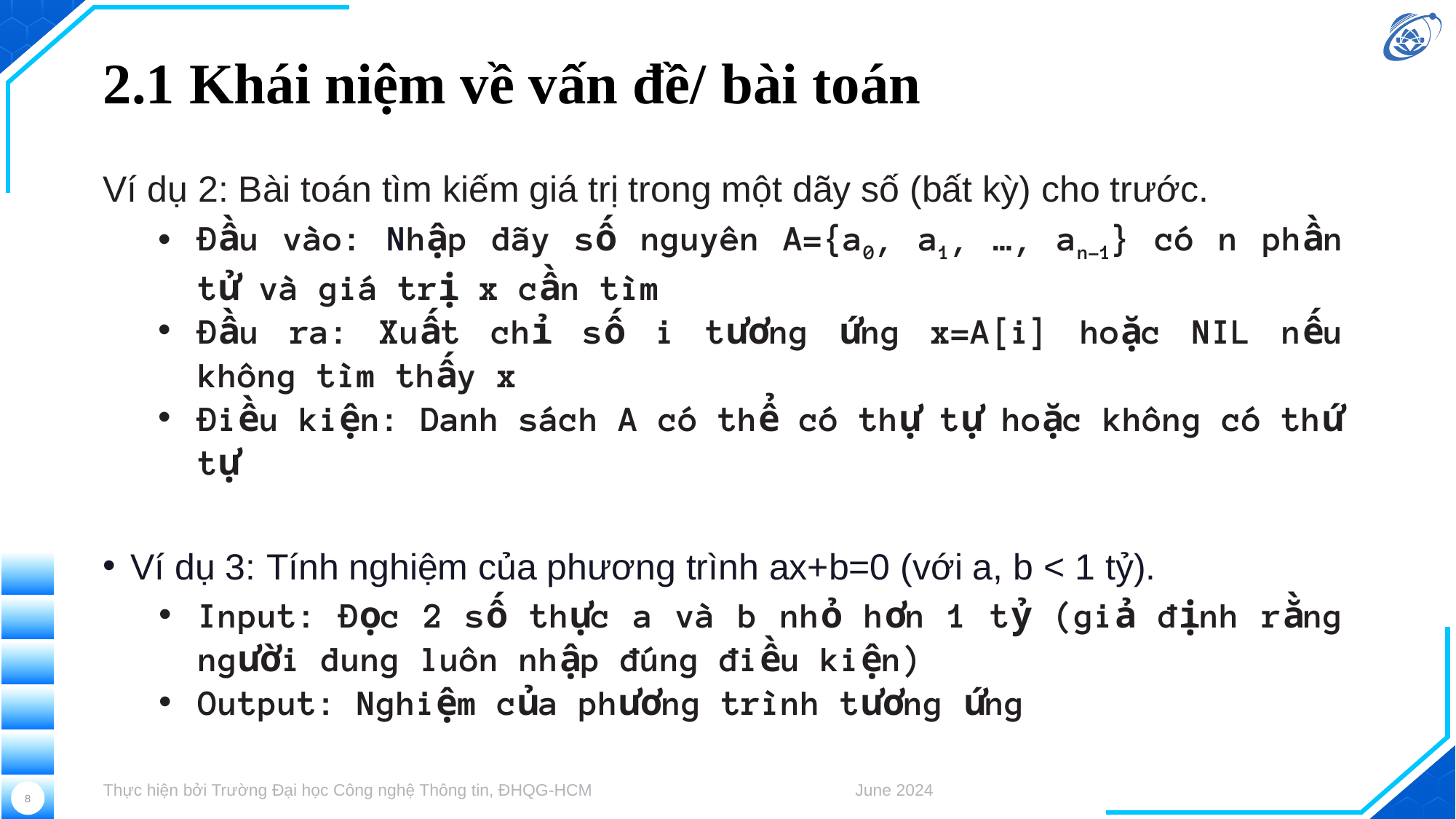

# 2.1 Khái niệm về vấn đề/ bài toán
Ví dụ 2: Bài toán tìm kiếm giá trị trong một dãy số (bất kỳ) cho trước.
Đầu vào: Nhập dãy số nguyên A={a0, a1, …, an-1} có n phần tử và giá trị x cần tìm
Đầu ra: Xuất chỉ số i tương ứng x=A[i] hoặc NIL nếu không tìm thấy x
Điều kiện: Danh sách A có thể có thự tự hoặc không có thứ tự

Ví dụ 3: Tính nghiệm của phương trình ax+b=0 (với a, b < 1 tỷ).
Input: Đọc 2 số thực a và b nhỏ hơn 1 tỷ (giả định rằng người dung luôn nhập đúng điều kiện)
Output: Nghiệm của phương trình tương ứng

Thực hiện bởi Trường Đại học Công nghệ Thông tin, ĐHQG-HCM
June 2024
8